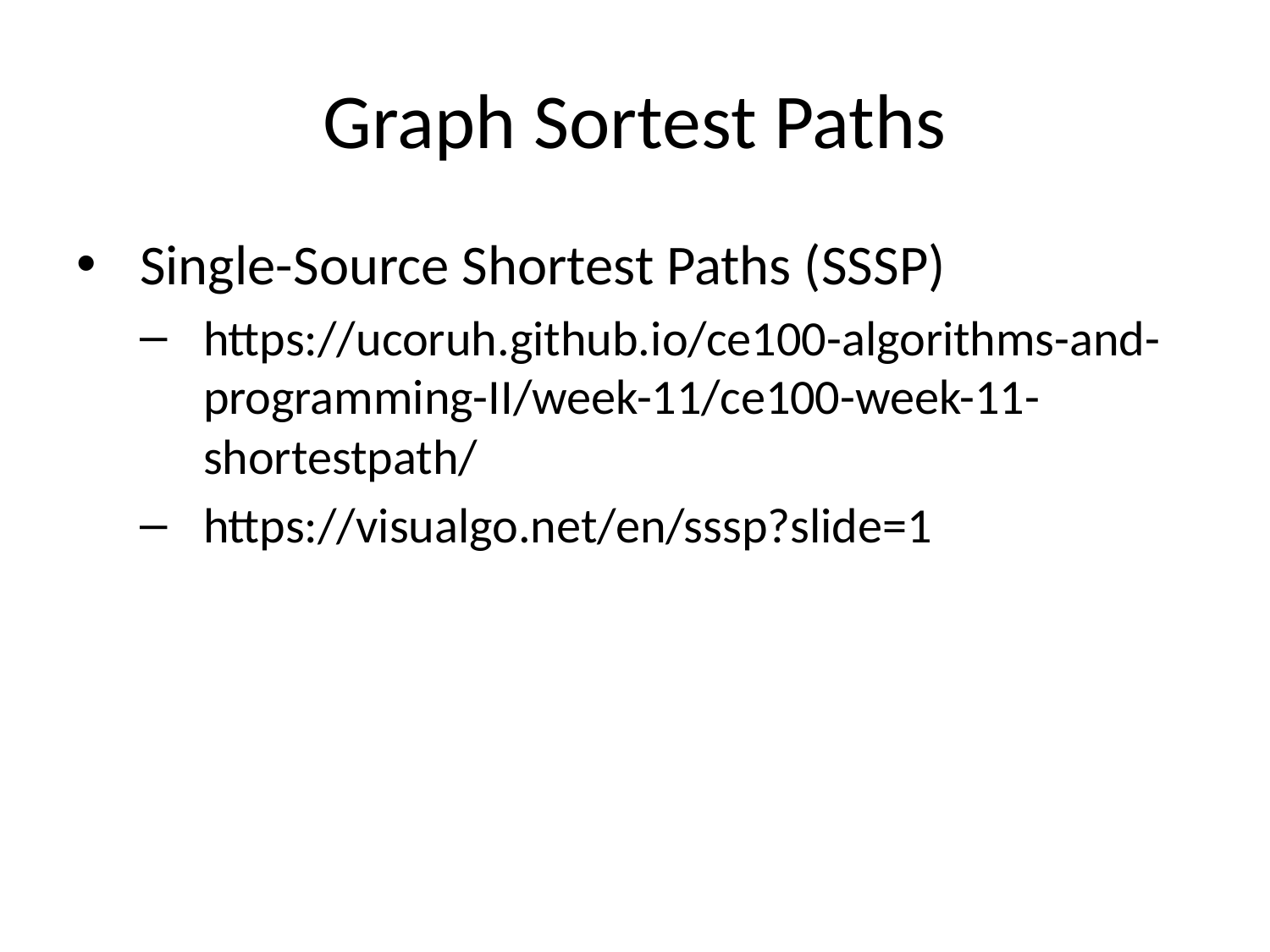

# Graph Sortest Paths
Single-Source Shortest Paths (SSSP)
https://ucoruh.github.io/ce100-algorithms-and-programming-II/week-11/ce100-week-11-shortestpath/
https://visualgo.net/en/sssp?slide=1